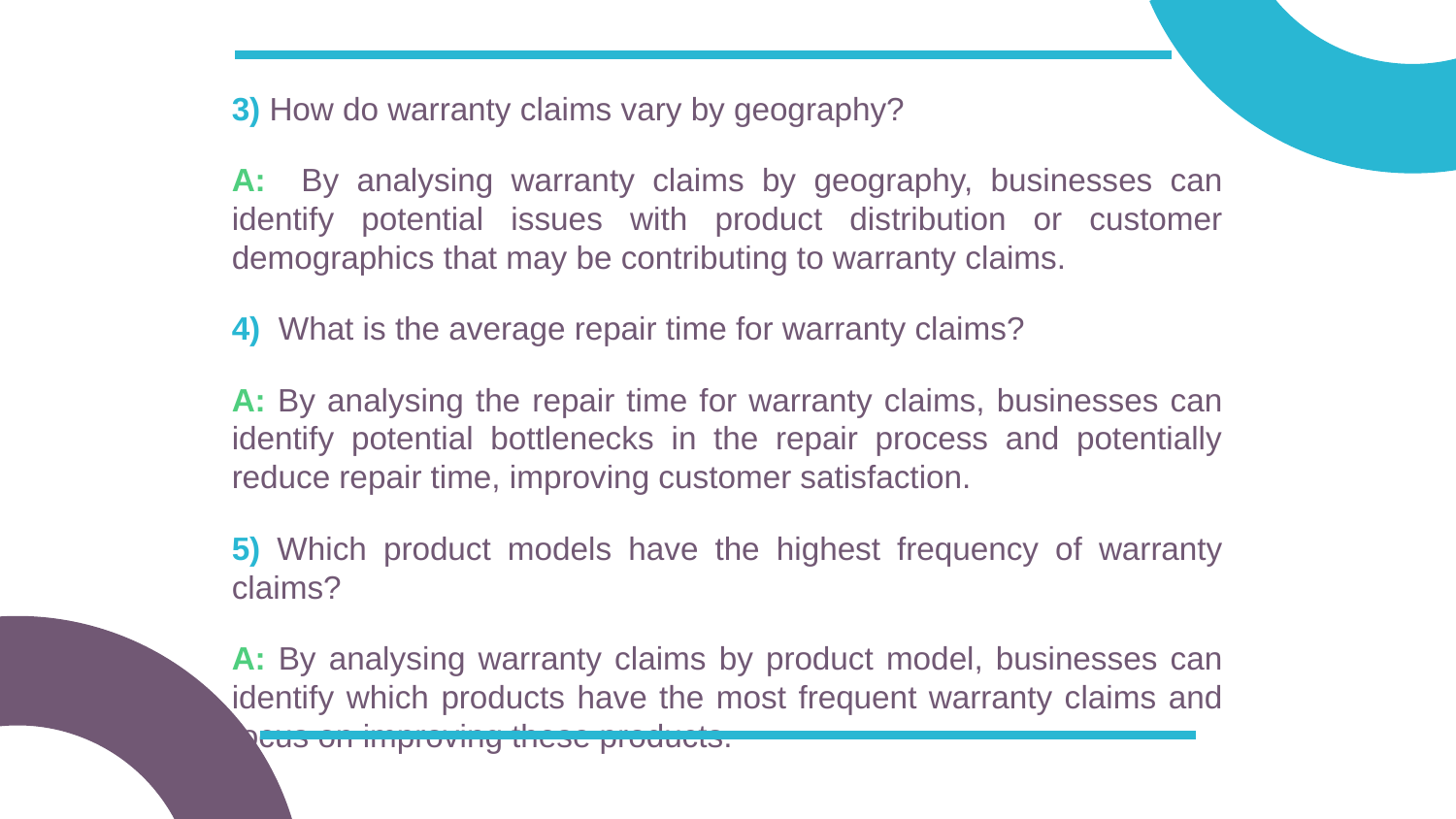

3) How do warranty claims vary by geography?
A:  By analysing warranty claims by geography, businesses can identify potential issues with product distribution or customer demographics that may be contributing to warranty claims.
4)  What is the average repair time for warranty claims?
A: By analysing the repair time for warranty claims, businesses can identify potential bottlenecks in the repair process and potentially reduce repair time, improving customer satisfaction.
5) Which product models have the highest frequency of warranty claims?
A: By analysing warranty claims by product model, businesses can identify which products have the most frequent warranty claims and focus on improving these products.